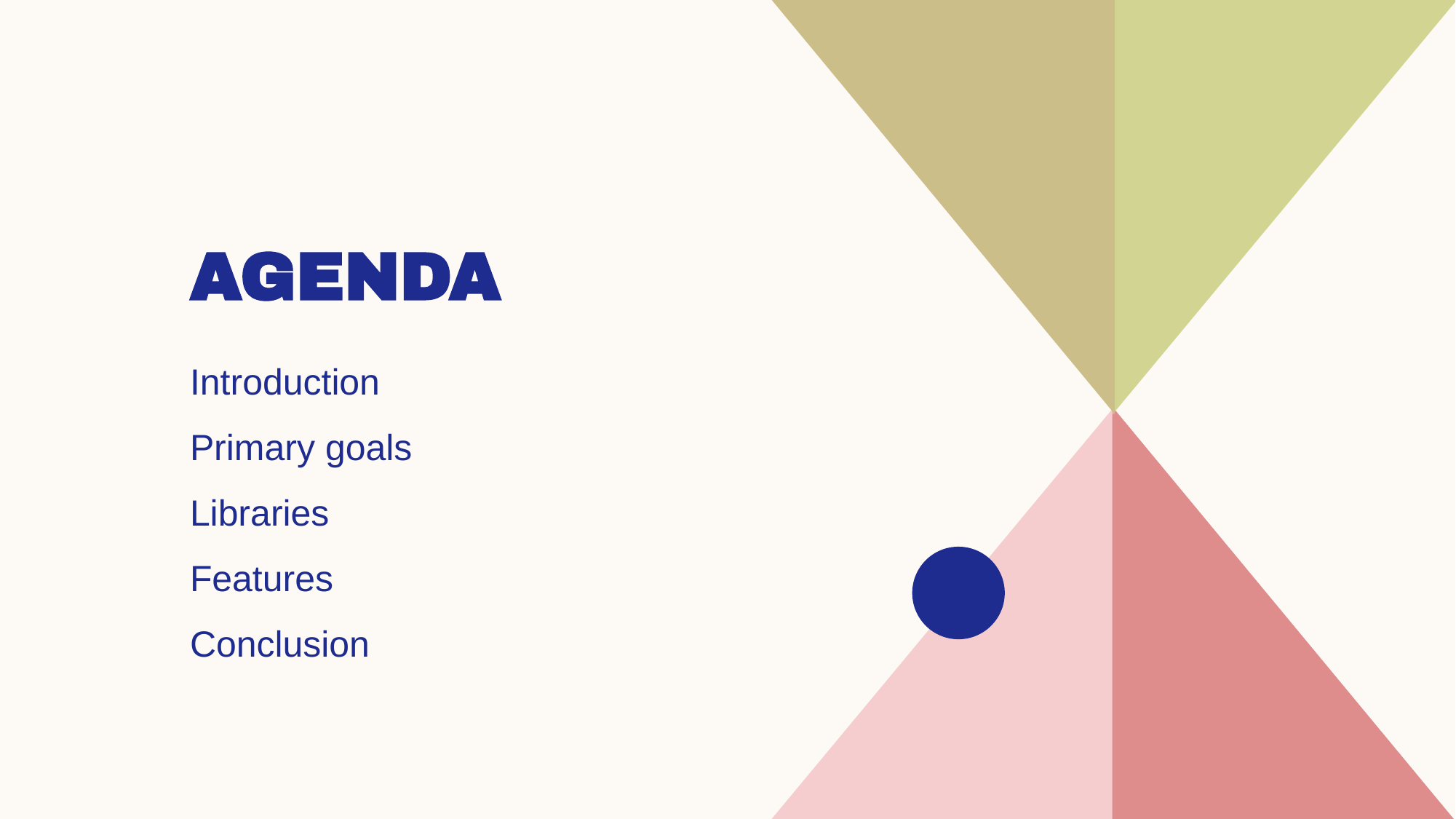

# AGENDA
Introduction​
Primary goals
​Libraries
Features
​Conclusion